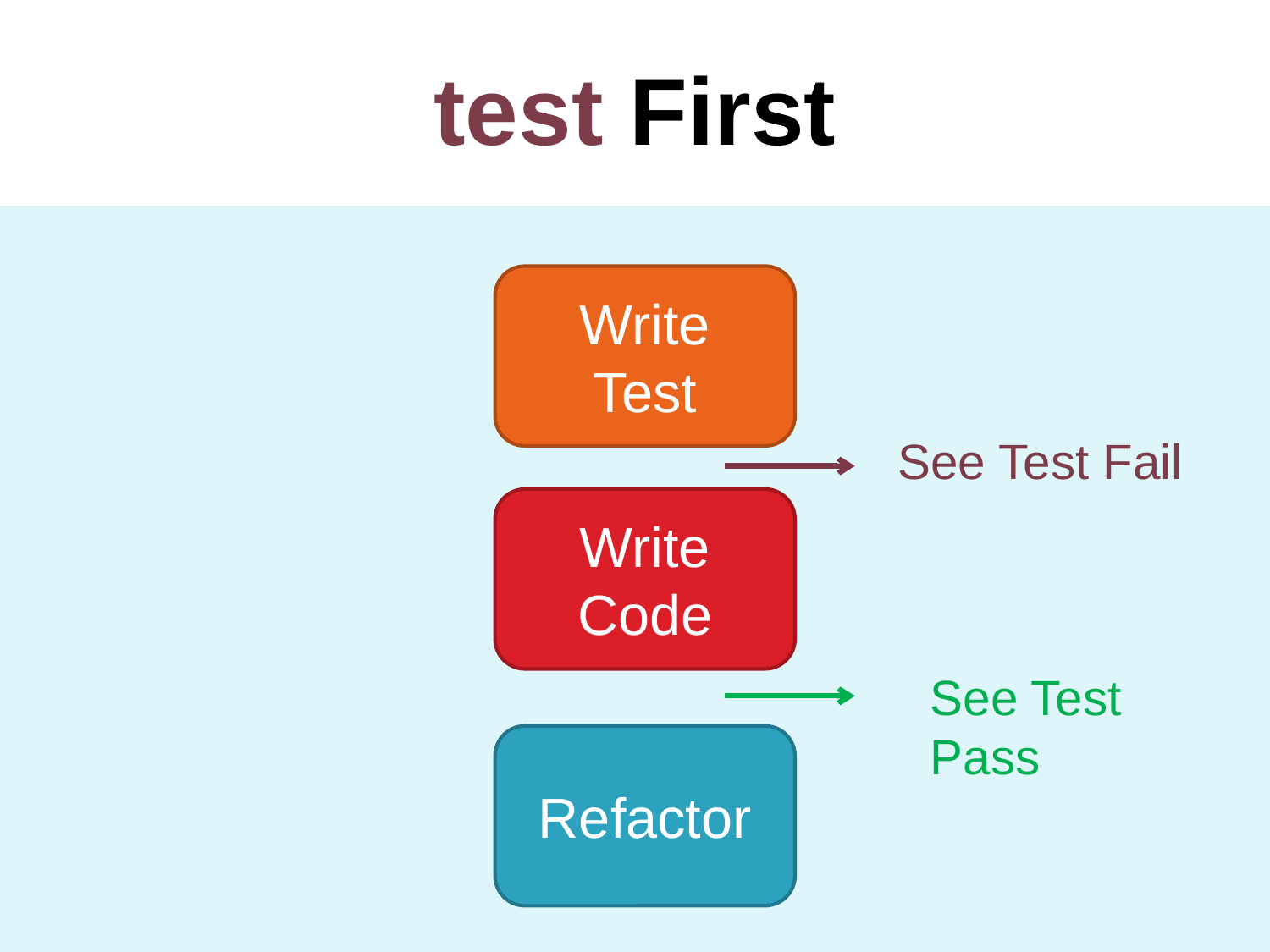

# test First

Write
Test
See Test Fail
Write
Code
See Test Pass
Refactor